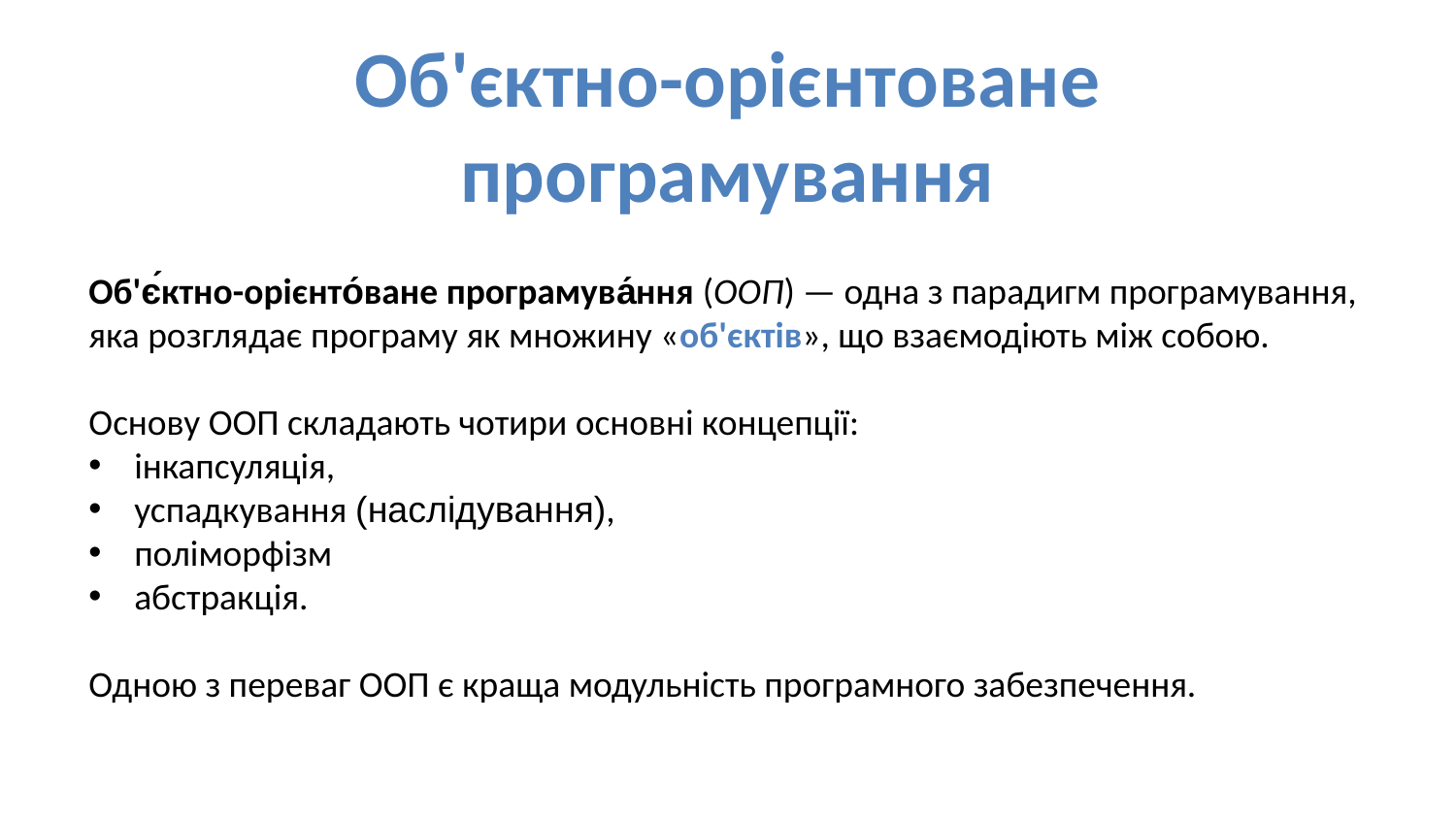

# Об'єктно-орієнтоване програмування
Об'є́ктно-орієнто́ване програмува́ння (ООП) — одна з парадигм програмування, яка розглядає програму як множину «об'єктів», що взаємодіють між собою.

Основу ООП складають чотири основні концепції:
інкапсуляція,
успадкування (наслідування),
поліморфізм
абстракція.

Одною з переваг ООП є краща модульність програмного забезпечення.